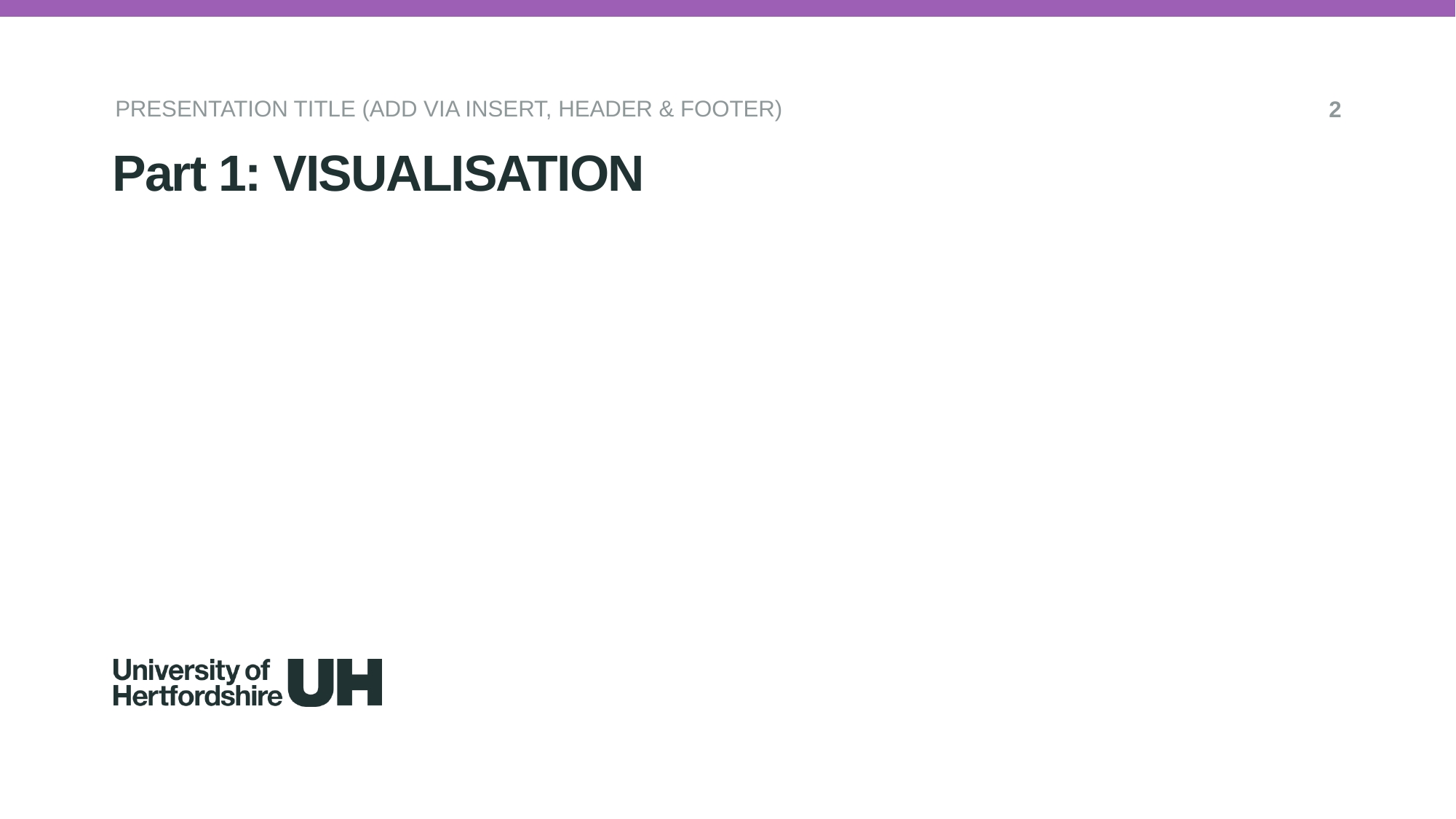

PRESENTATION TITLE (ADD VIA INSERT, HEADER & FOOTER)
2
Part 1: VISUALISATION